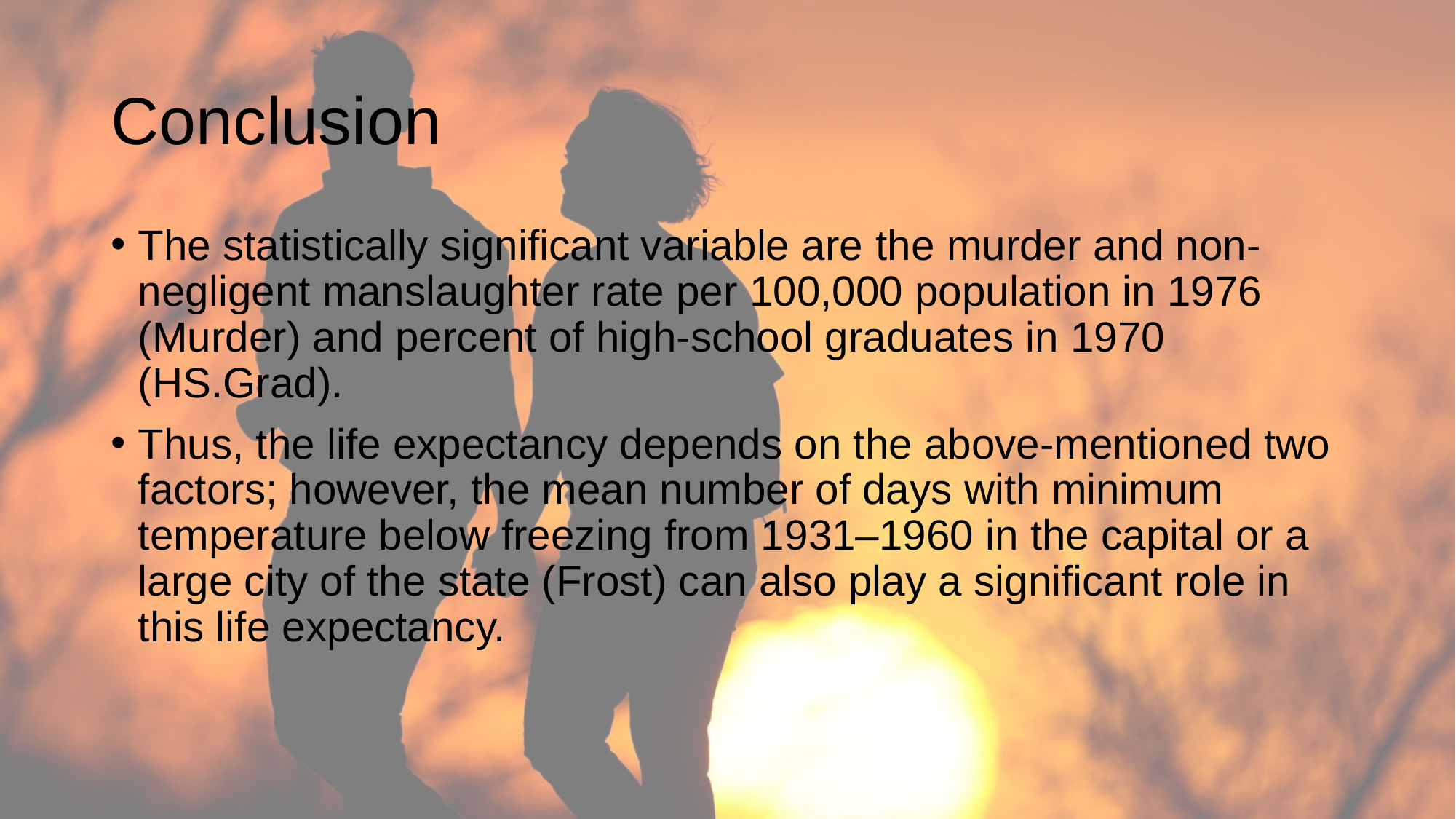

# Conclusion
The statistically significant variable are the murder and non-negligent manslaughter rate per 100,000 population in 1976 (Murder) and percent of high-school graduates in 1970 (HS.Grad).
Thus, the life expectancy depends on the above-mentioned two factors; however, the mean number of days with minimum temperature below freezing from 1931–1960 in the capital or a large city of the state (Frost) can also play a significant role in this life expectancy.